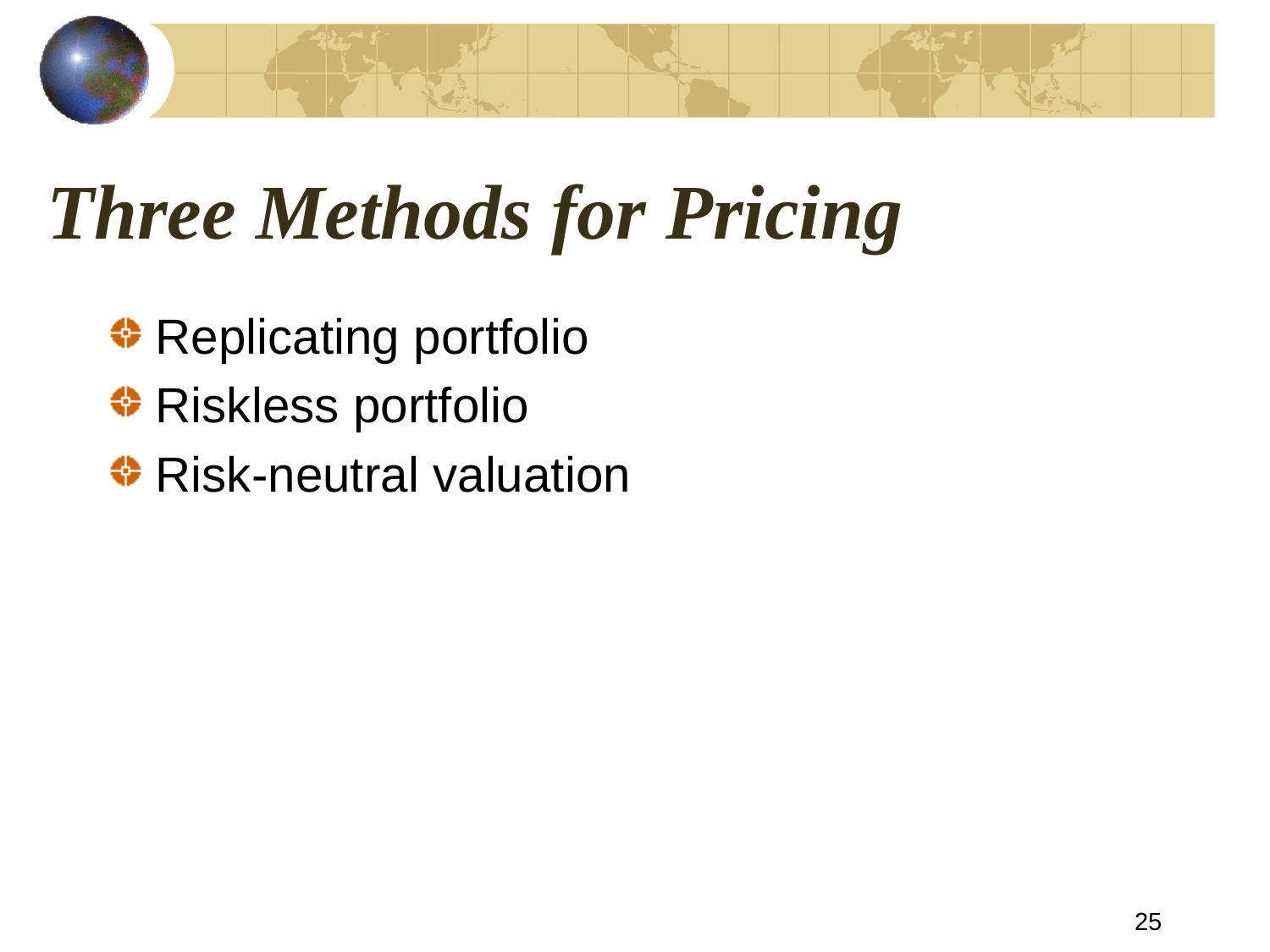

# Three Methods for Pricing
Replicating portfolio
Riskless portfolio
Risk-neutral valuation
25